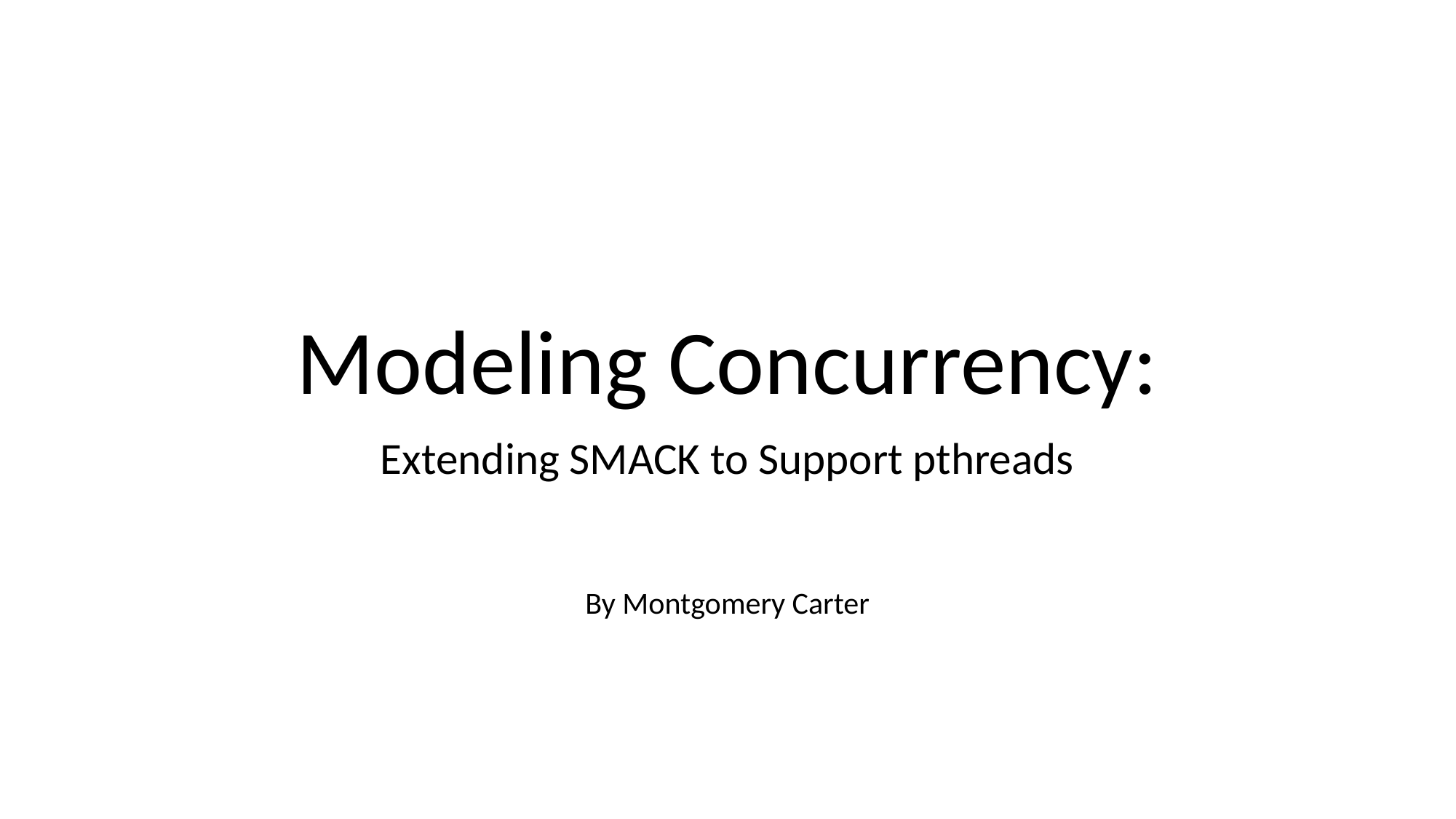

# Modeling Concurrency:
Extending SMACK to Support pthreads

By Montgomery Carter